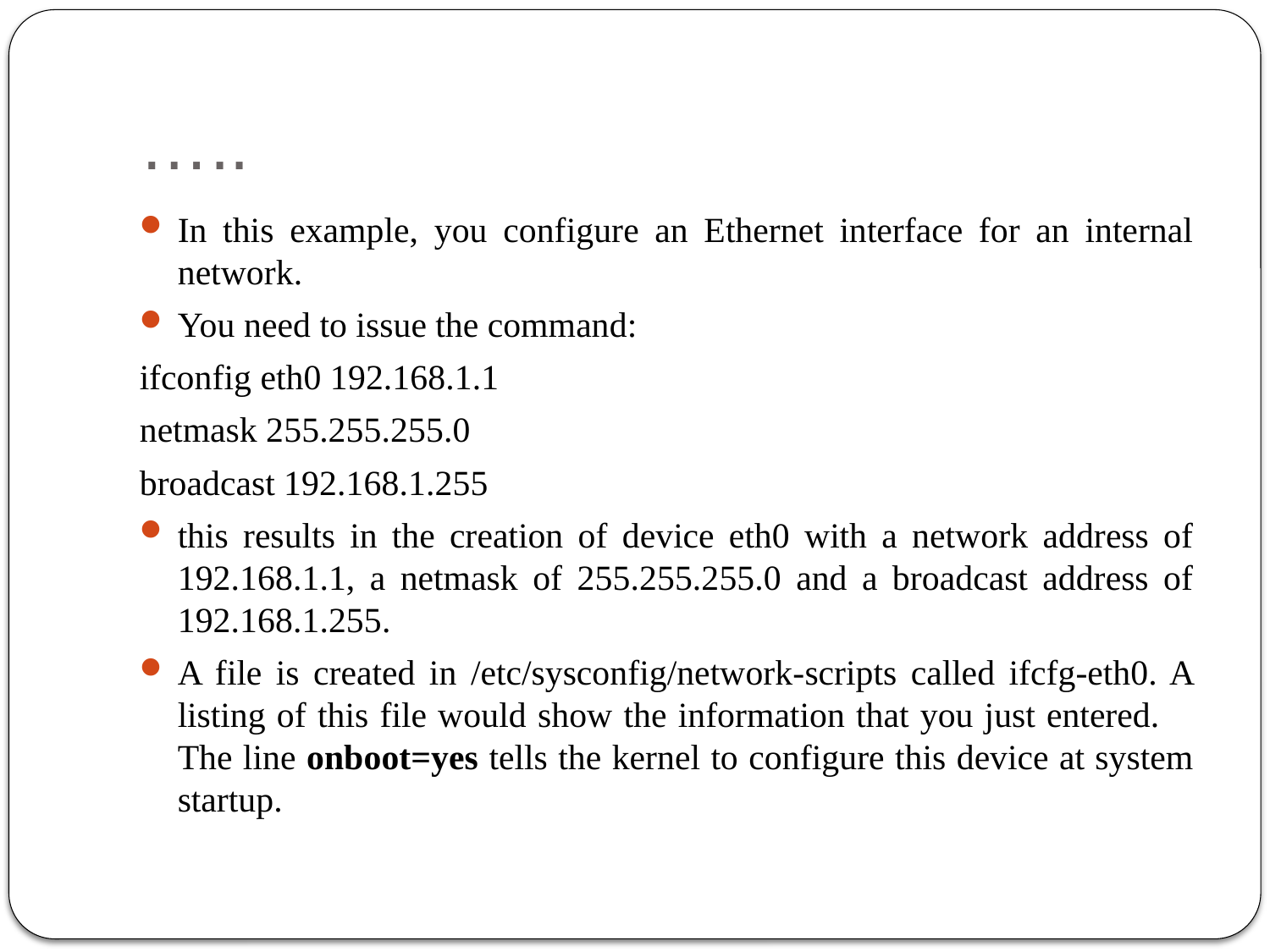

# …..
In this example, you configure an Ethernet interface for an internal network.
You need to issue the command:
ifconfig eth0 192.168.1.1
netmask 255.255.255.0
broadcast 192.168.1.255
this results in the creation of device eth0 with a network address of 192.168.1.1, a netmask of 255.255.255.0 and a broadcast address of 192.168.1.255.
A file is created in /etc/sysconfig/network-scripts called ifcfg-eth0. A listing of this file would show the information that you just entered.    The line onboot=yes tells the kernel to configure this device at system startup.